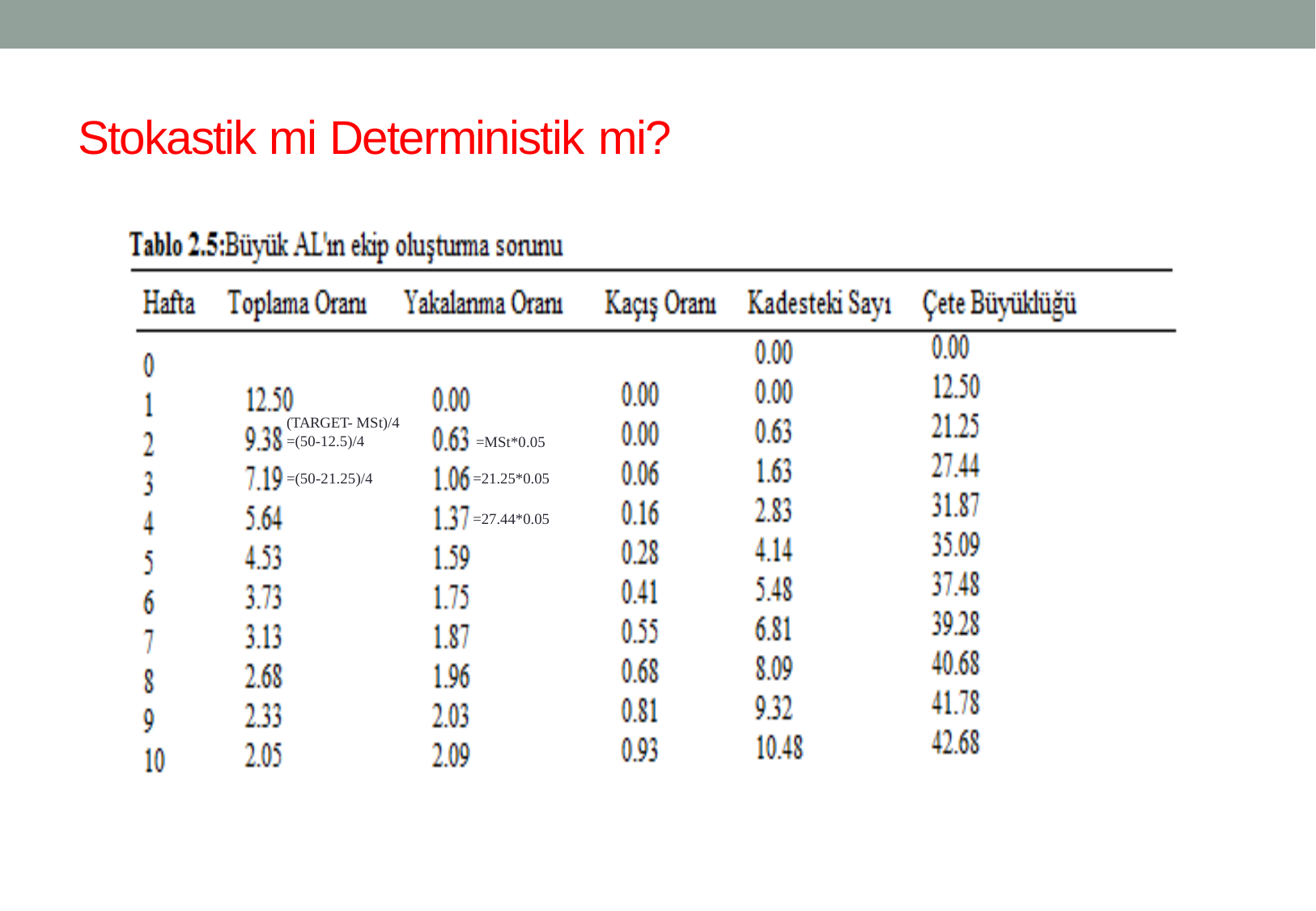

# Stokastik mi Deterministik mi?

(TARGET- MSt)/4
=(50-12.5)/4
=MSt*0.05
=(50-21.25)/4
=21.25*0.05
=27.44*0.05